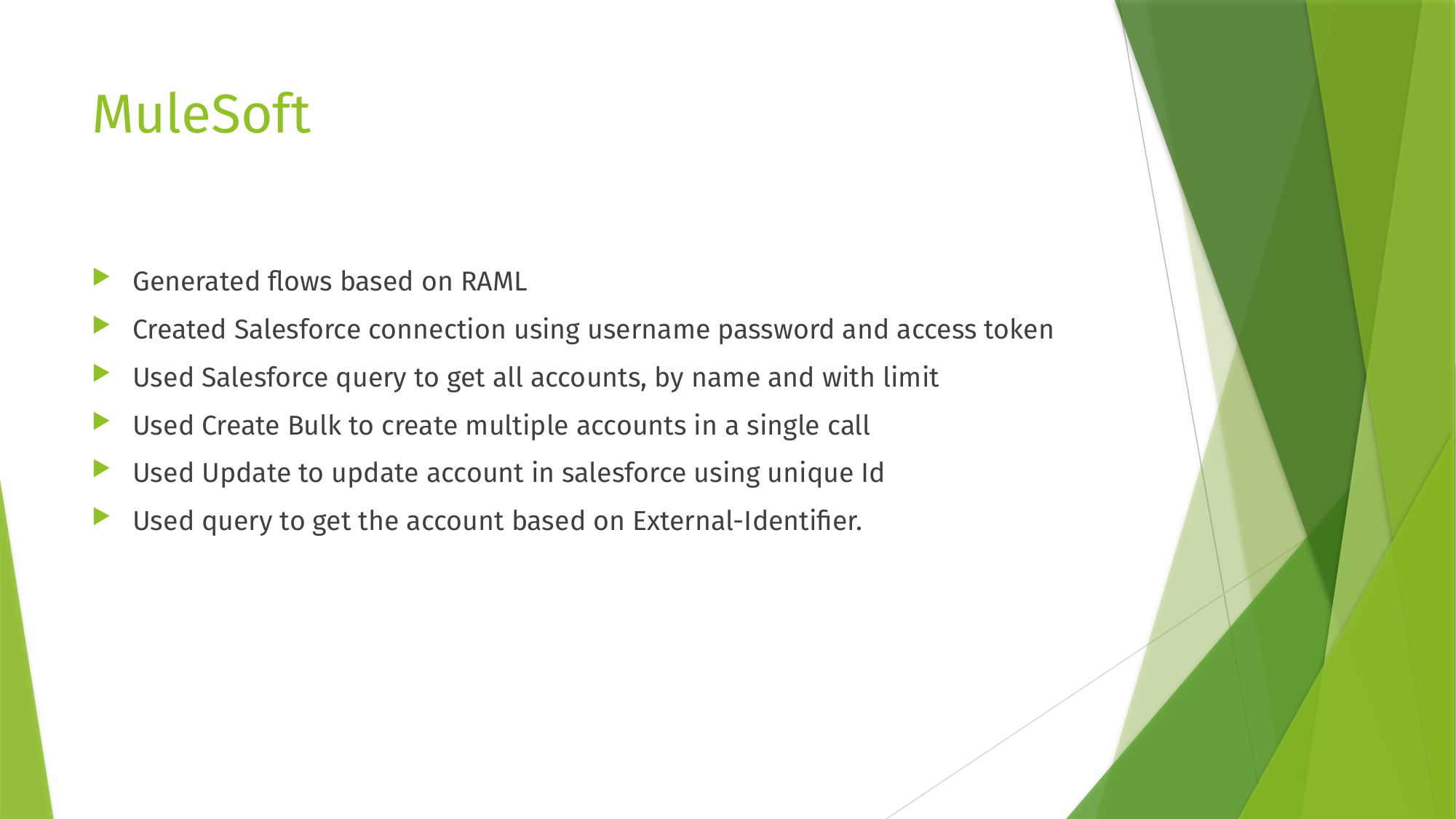

# MuleSoft
Generated flows based on RAML
Created Salesforce connection using username password and access token
Used Salesforce query to get all accounts, by name and with limit
Used Create Bulk to create multiple accounts in a single call
Used Update to update account in salesforce using unique Id
Used query to get the account based on External-Identifier.